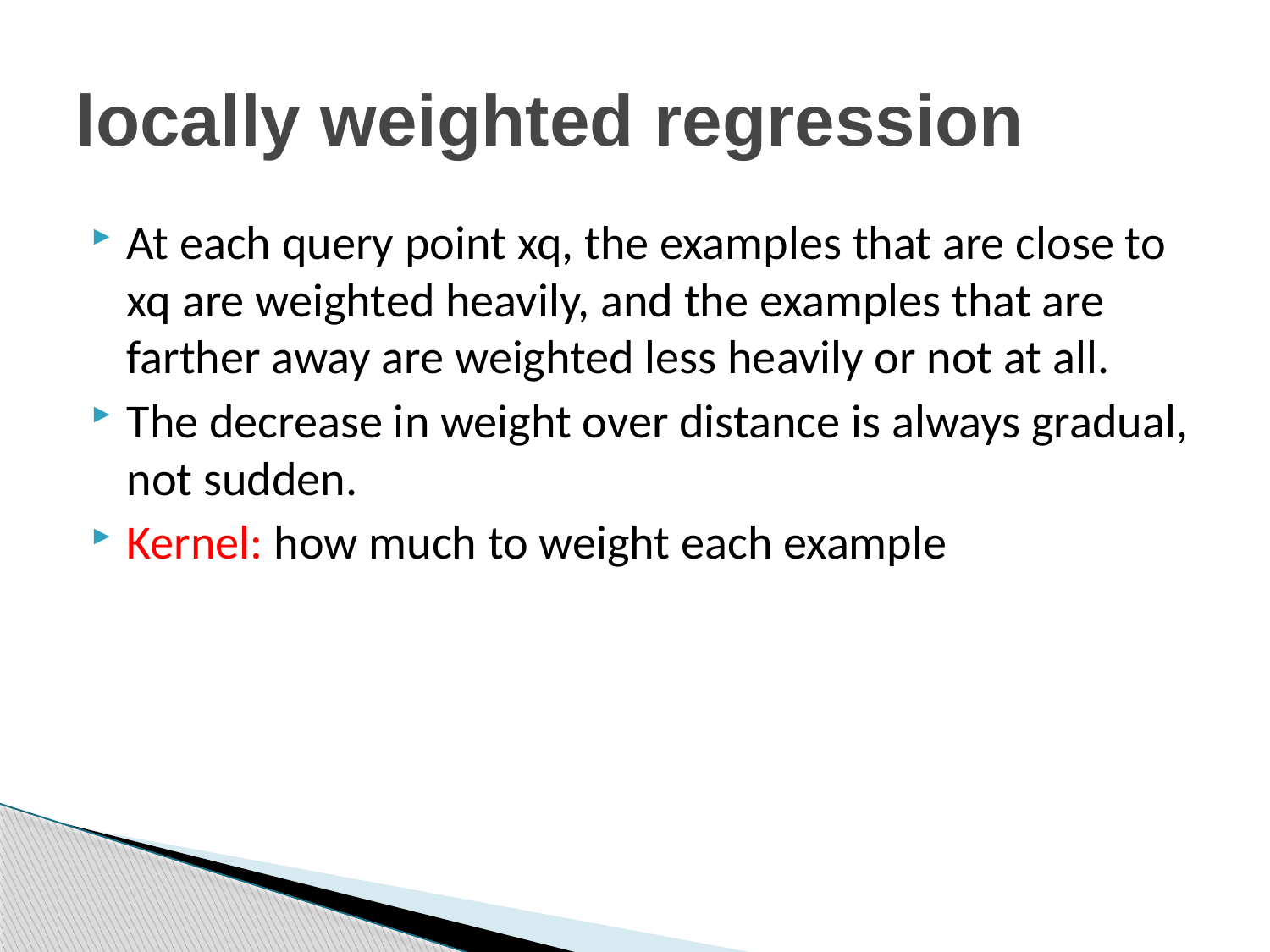

# locally weighted regression
At each query point xq, the examples that are close to xq are weighted heavily, and the examples that are farther away are weighted less heavily or not at all.
The decrease in weight over distance is always gradual, not sudden.
Kernel: how much to weight each example